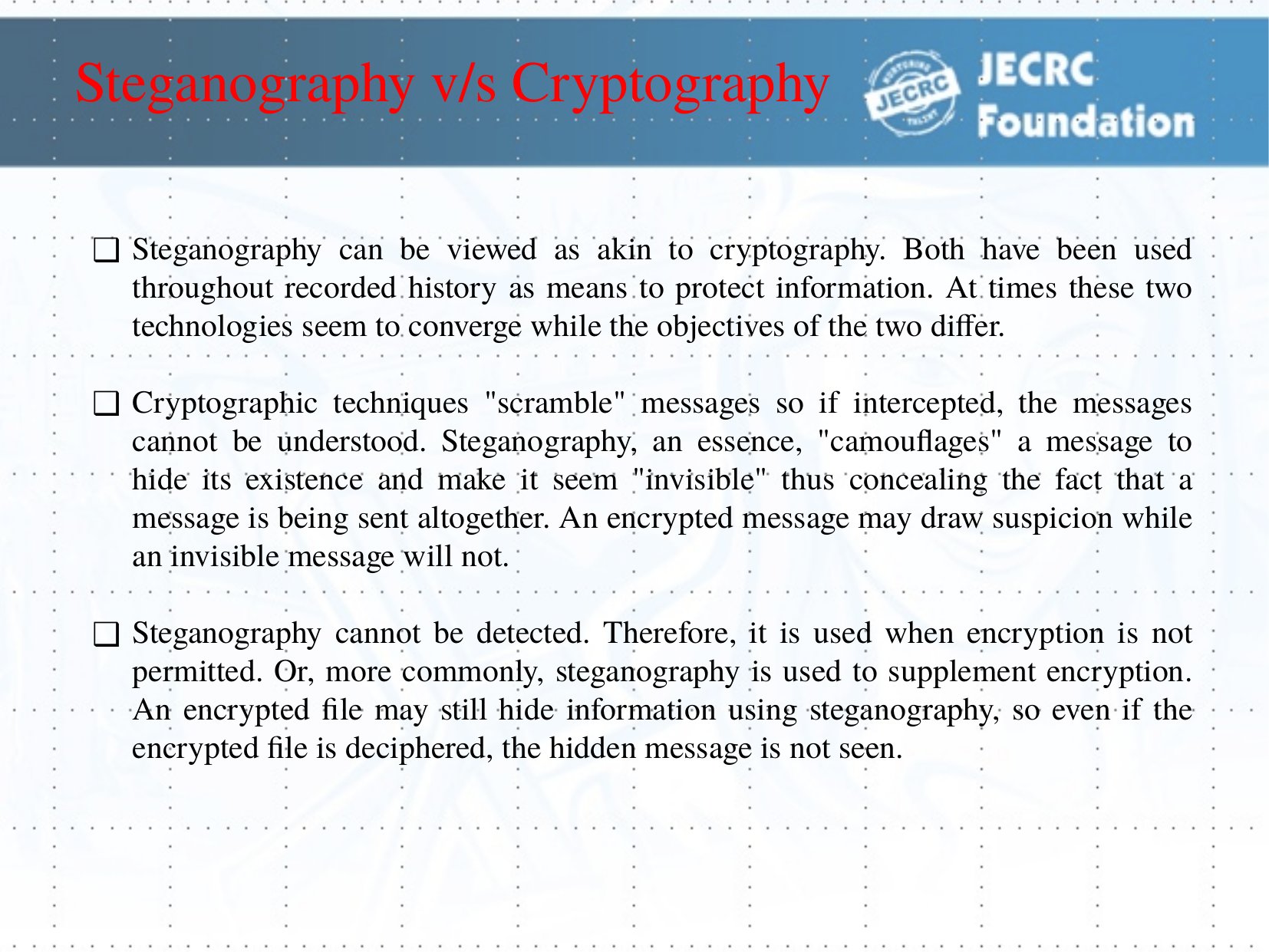

# Steganography v/s Cryptography
Steganography can be viewed as akin to cryptography. Both have been used throughout recorded history as means to protect information. At times these two technologies seem to converge while the objectives of the two differ.

Cryptographic techniques "scramble" messages so if intercepted, the messages cannot be understood. Steganography, an essence, "camouflages" a message to hide its existence and make it seem "invisible" thus concealing the fact that a message is being sent altogether. An encrypted message may draw suspicion while an invisible message will not.

Steganography cannot be detected. Therefore, it is used when encryption is not permitted. Or, more commonly, steganography is used to supplement encryption. An encrypted file may still hide information using steganography, so even if the encrypted file is deciphered, the hidden message is not seen.